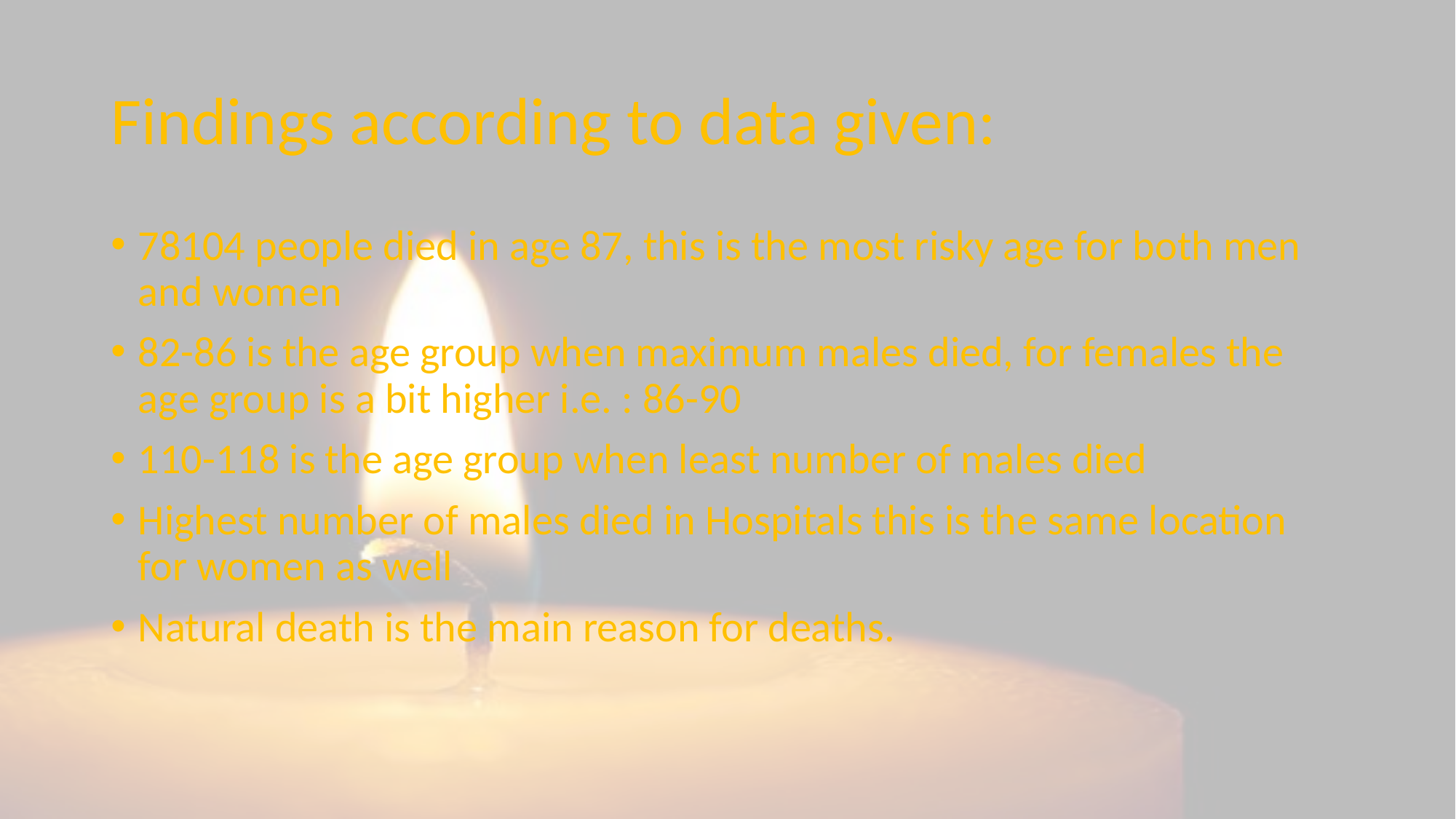

# Findings according to data given:
78104 people died in age 87, this is the most risky age for both men and women
82-86 is the age group when maximum males died, for females the  age group is a bit higher i.e. : 86-90
110-118 is the age group when least number of males died
Highest number of males died in Hospitals this is the same location for women as well
Natural death is the main reason for deaths.